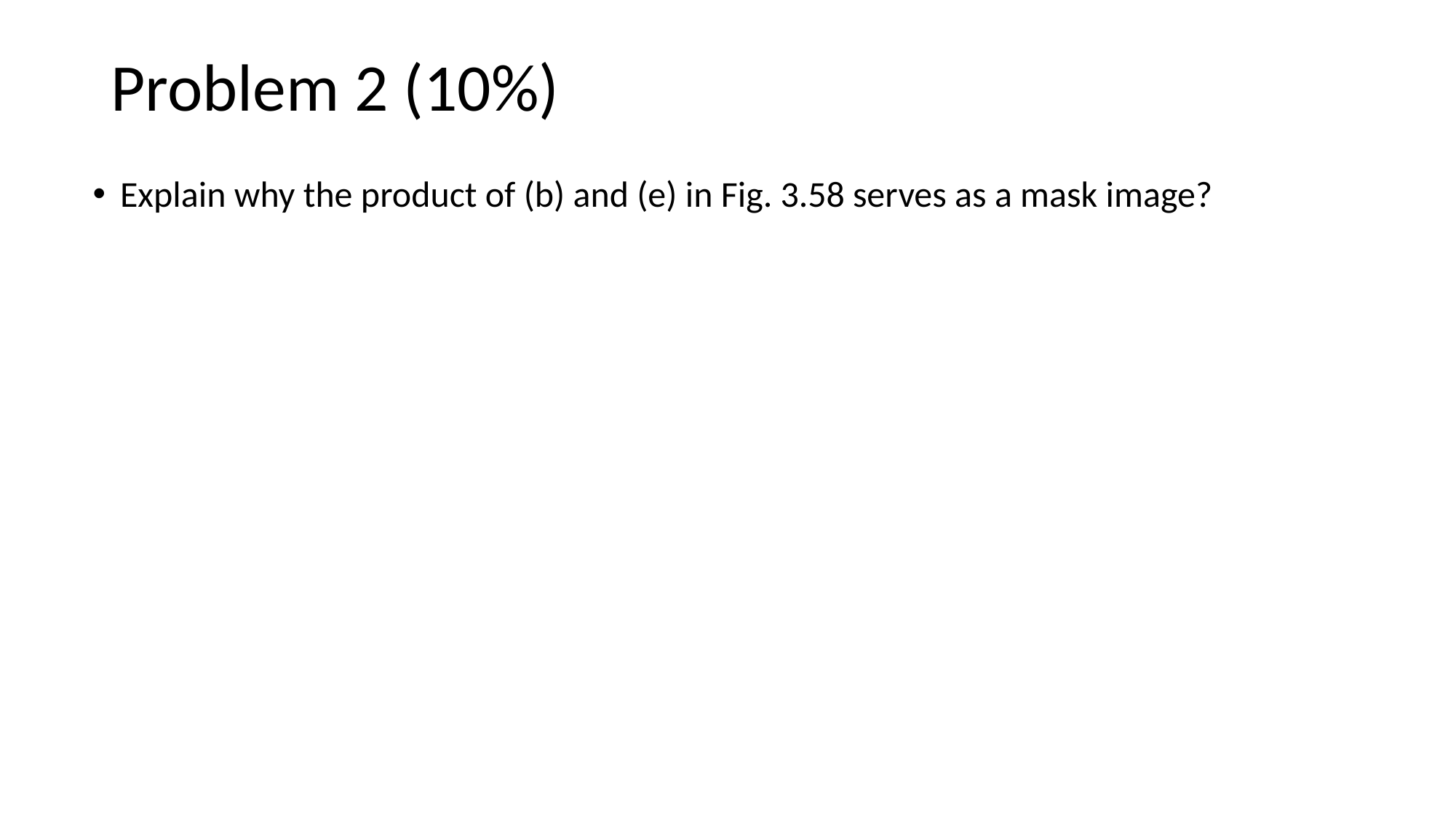

# Problem 2 (10%)
Explain why the product of (b) and (e) in Fig. 3.58 serves as a mask image?